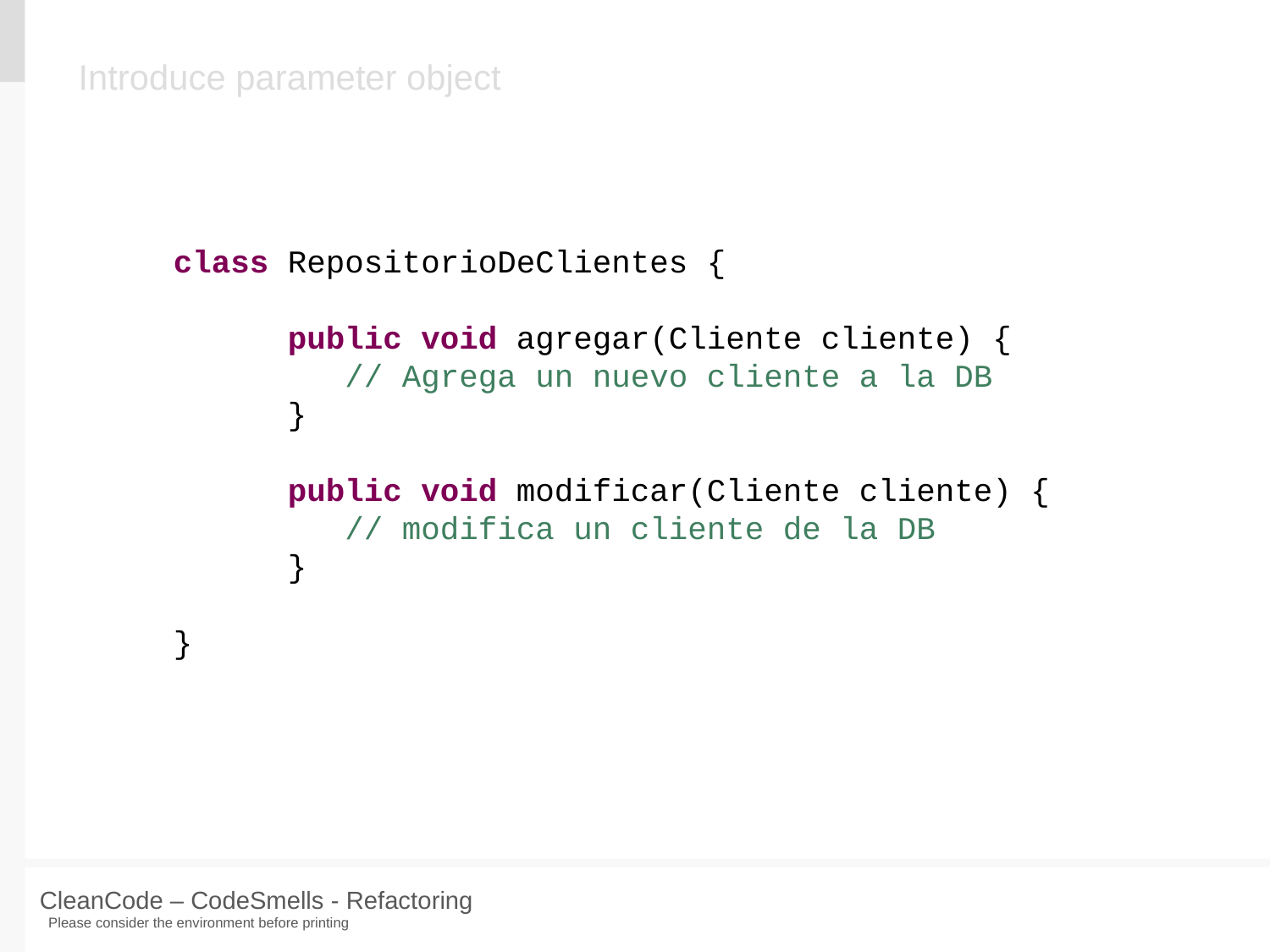

Introduce parameter object
class RepositorioDeClientes {

      public void agregar(Cliente cliente) {
         // Agrega un nuevo cliente a la DB
      }

      public void modificar(Cliente cliente) {
         // modifica un cliente de la DB
      }

}